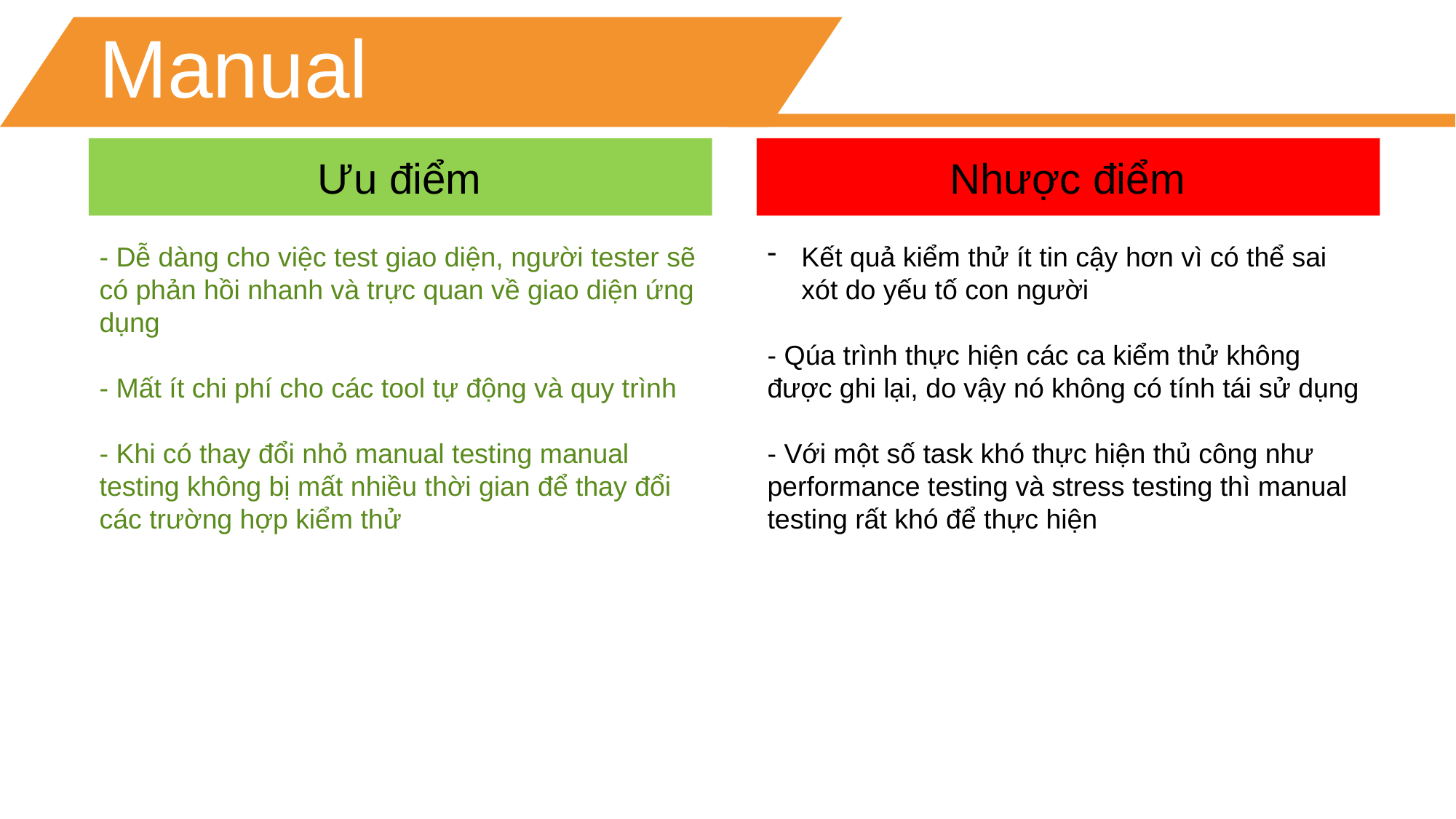

Manual
Ưu điểm
Nhược điểm
- Dễ dàng cho việc test giao diện, người tester sẽ có phản hồi nhanh và trực quan về giao diện ứng dụng

- Mất ít chi phí cho các tool tự động và quy trình

- Khi có thay đổi nhỏ manual testing manual testing không bị mất nhiều thời gian để thay đổi các trường hợp kiểm thử
Kết quả kiểm thử ít tin cậy hơn vì có thể sai xót do yếu tố con người

- Qúa trình thực hiện các ca kiểm thử không được ghi lại, do vậy nó không có tính tái sử dụng

- Với một số task khó thực hiện thủ công như performance testing và stress testing thì manual testing rất khó để thực hiện